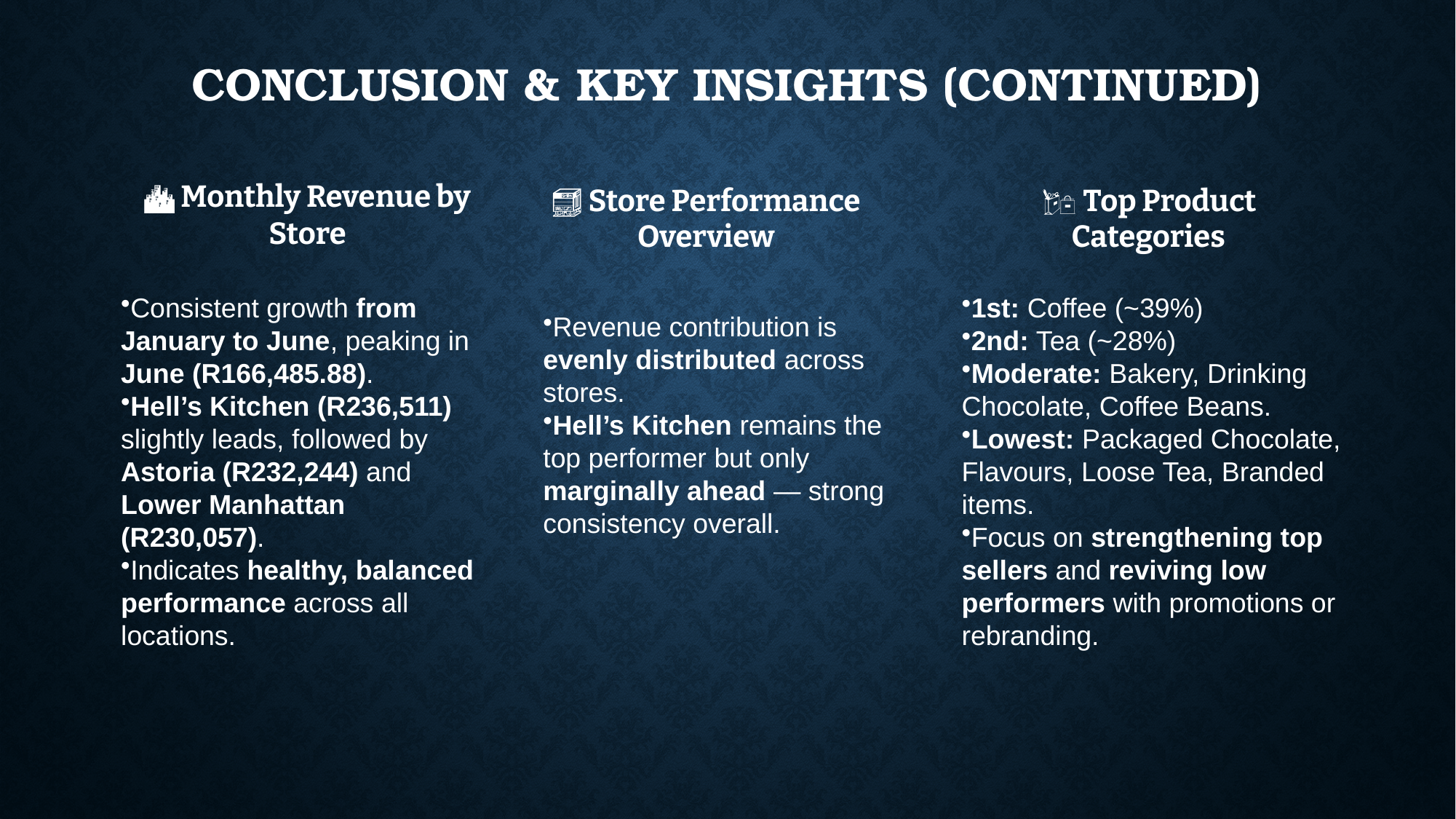

# Conclusion & Key Insights (Continued)
🏙️ Monthly Revenue by Store
🏬 Store Performance Overview
🛍️ Top Product Categories
1st: Coffee (~39%)
2nd: Tea (~28%)
Moderate: Bakery, Drinking Chocolate, Coffee Beans.
Lowest: Packaged Chocolate, Flavours, Loose Tea, Branded items.
Focus on strengthening top sellers and reviving low performers with promotions or rebranding.
Consistent growth from January to June, peaking in June (R166,485.88).
Hell’s Kitchen (R236,511) slightly leads, followed by Astoria (R232,244) and Lower Manhattan (R230,057).
Indicates healthy, balanced performance across all locations.
Revenue contribution is evenly distributed across stores.
Hell’s Kitchen remains the top performer but only marginally ahead — strong consistency overall.